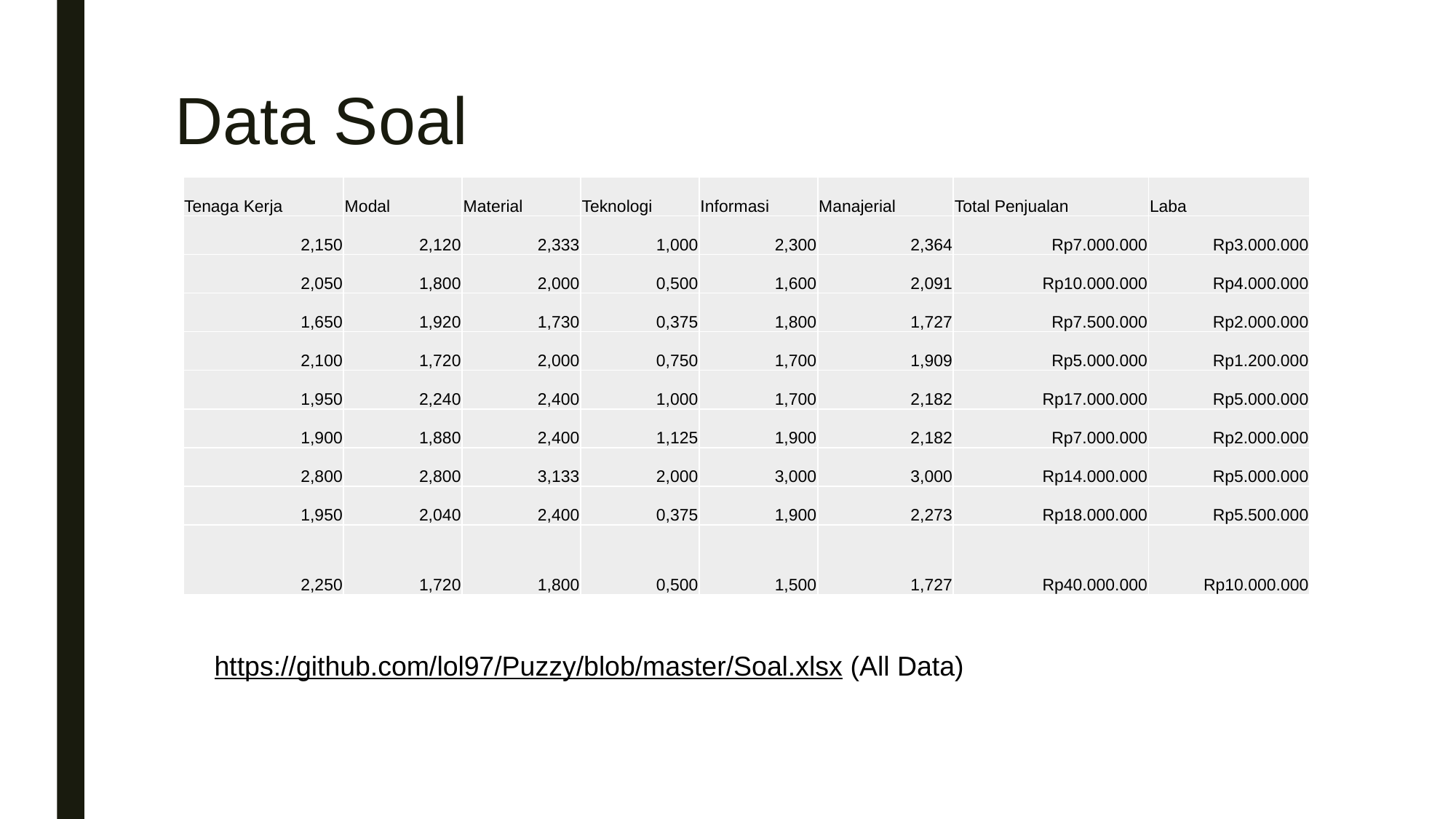

# Data Soal
| Tenaga Kerja | Modal | Material | Teknologi | Informasi | Manajerial | Total Penjualan | Laba |
| --- | --- | --- | --- | --- | --- | --- | --- |
| 2,150 | 2,120 | 2,333 | 1,000 | 2,300 | 2,364 | Rp7.000.000 | Rp3.000.000 |
| 2,050 | 1,800 | 2,000 | 0,500 | 1,600 | 2,091 | Rp10.000.000 | Rp4.000.000 |
| 1,650 | 1,920 | 1,730 | 0,375 | 1,800 | 1,727 | Rp7.500.000 | Rp2.000.000 |
| 2,100 | 1,720 | 2,000 | 0,750 | 1,700 | 1,909 | Rp5.000.000 | Rp1.200.000 |
| 1,950 | 2,240 | 2,400 | 1,000 | 1,700 | 2,182 | Rp17.000.000 | Rp5.000.000 |
| 1,900 | 1,880 | 2,400 | 1,125 | 1,900 | 2,182 | Rp7.000.000 | Rp2.000.000 |
| 2,800 | 2,800 | 3,133 | 2,000 | 3,000 | 3,000 | Rp14.000.000 | Rp5.000.000 |
| 1,950 | 2,040 | 2,400 | 0,375 | 1,900 | 2,273 | Rp18.000.000 | Rp5.500.000 |
| 2,250 | 1,720 | 1,800 | 0,500 | 1,500 | 1,727 | Rp40.000.000 | Rp10.000.000 |
https://github.com/lol97/Puzzy/blob/master/Soal.xlsx (All Data)